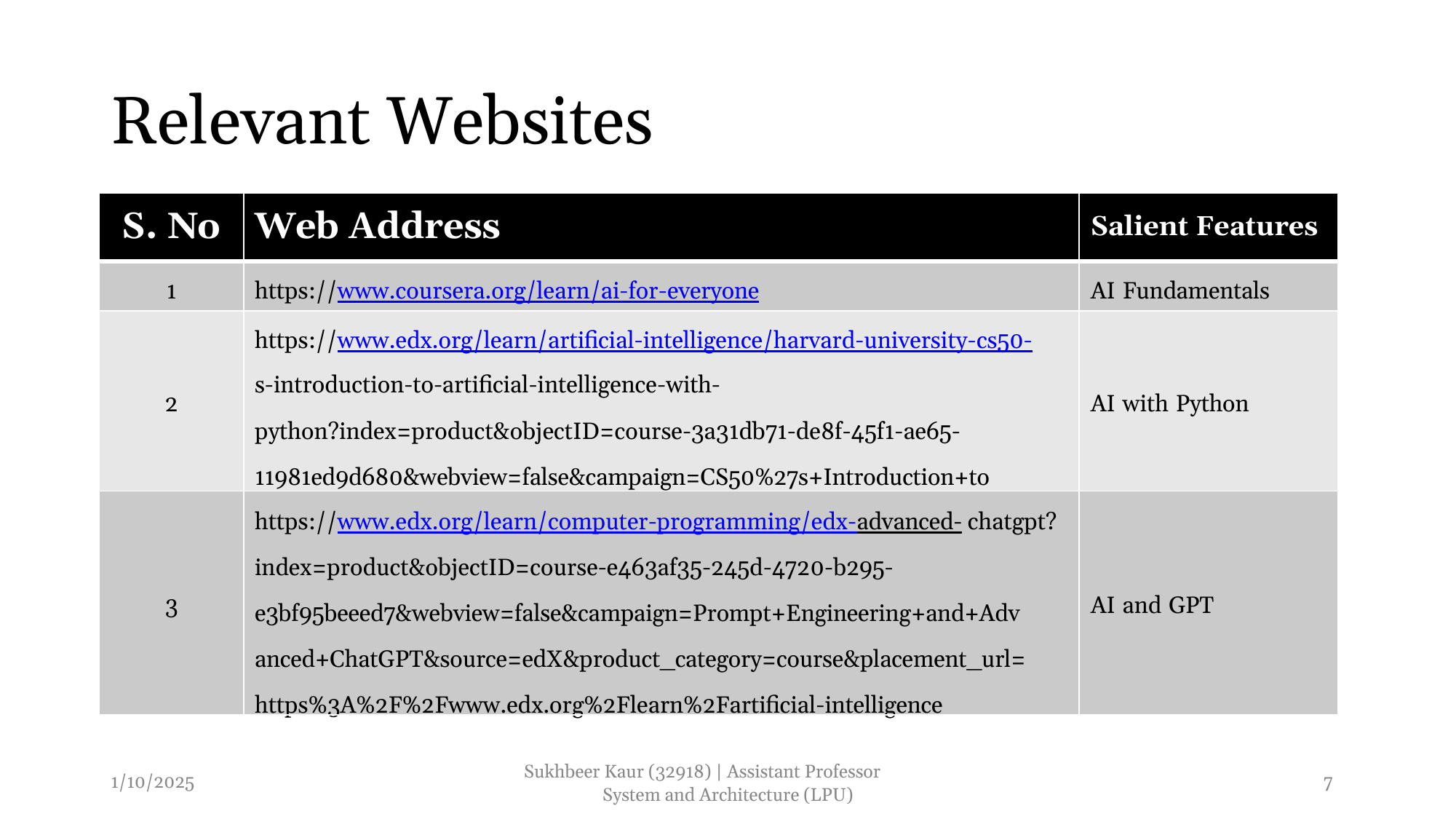

# Relevant Websites
| S. No | Web Address | Salient Features |
| --- | --- | --- |
| 1 | https://www.coursera.org/learn/ai-for-everyone | AI Fundamentals |
| 2 | https://www.edx.org/learn/artificial-intelligence/harvard-university-cs50- s-introduction-to-artificial-intelligence-with- python?index=product&objectID=course-3a31db71-de8f-45f1-ae65- 11981ed9d680&webview=false&campaign=CS50%27s+Introduction+to | AI with Python |
| 3 | https://www.edx.org/learn/computer-programming/edx-advanced- chatgpt?index=product&objectID=course-e463af35-245d-4720-b295- e3bf95beeed7&webview=false&campaign=Prompt+Engineering+and+Adv anced+ChatGPT&source=edX&product\_category=course&placement\_url= https%3A%2F%2Fwww.edx.org%2Flearn%2Fartificial-intelligence | AI and GPT |
Sukhbeer Kaur (32918) | Assistant Professor System and Architecture (LPU)
1/10/2025
7